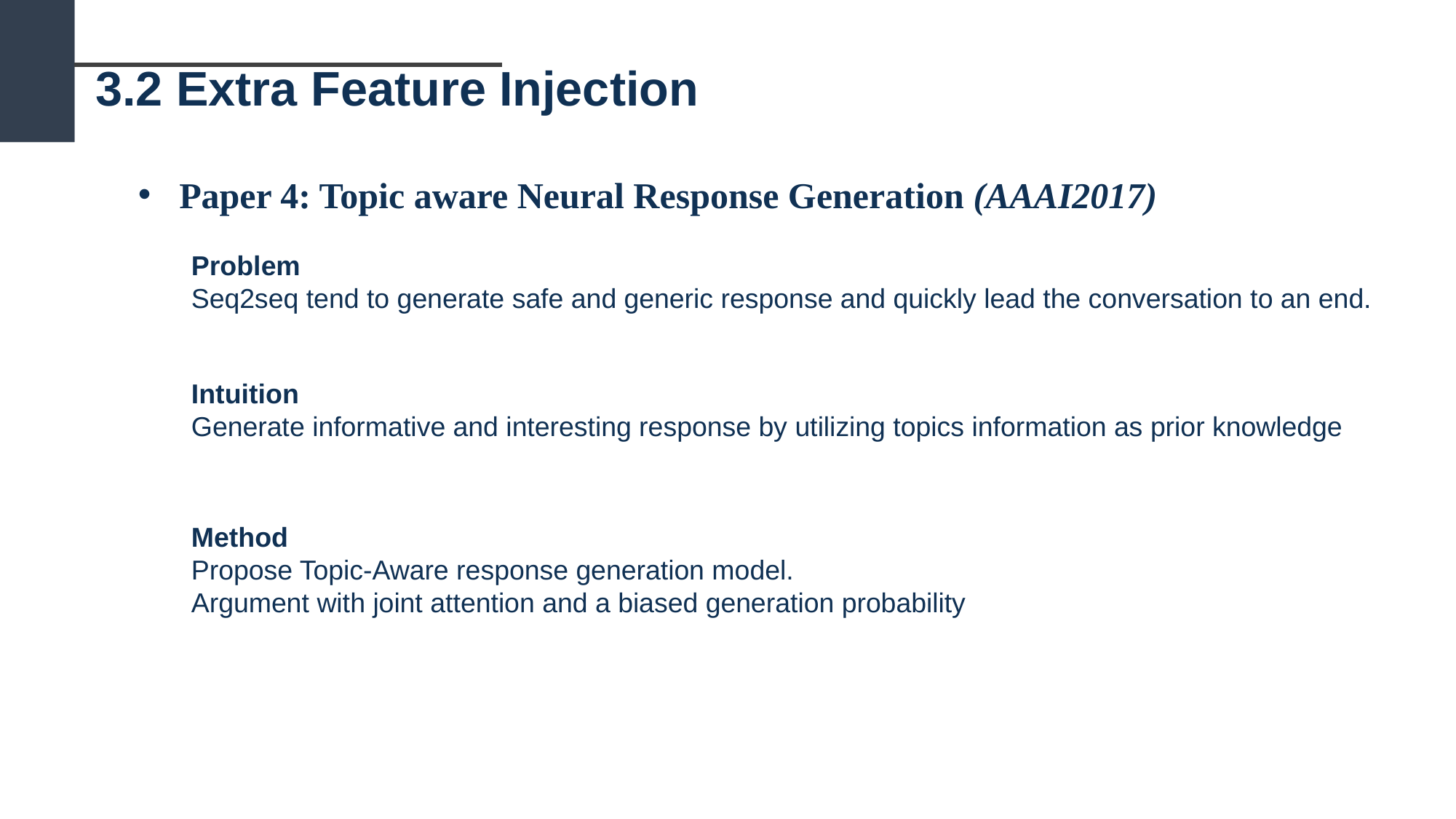

3.2 Extra Feature Injection
Paper 4: Topic aware Neural Response Generation (AAAI2017)
Problem
Seq2seq tend to generate safe and generic response and quickly lead the conversation to an end.
Intuition
Generate informative and interesting response by utilizing topics information as prior knowledge
Method
Propose Topic-Aware response generation model.
Argument with joint attention and a biased generation probability